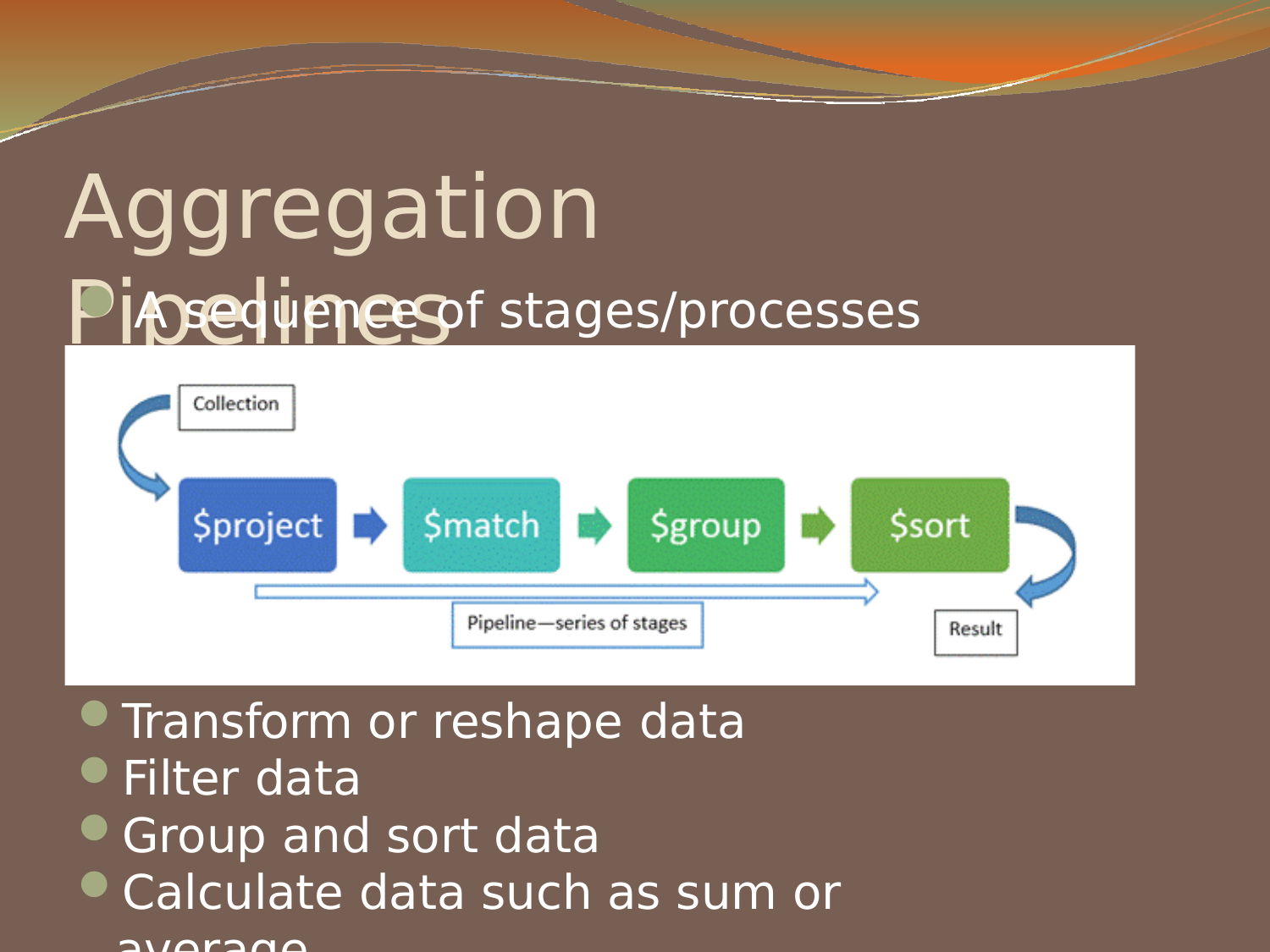

# Aggregation Pipelines
A sequence of stages/processes

Transform or reshape data
Filter data
Group and sort data
Calculate data such as sum or average